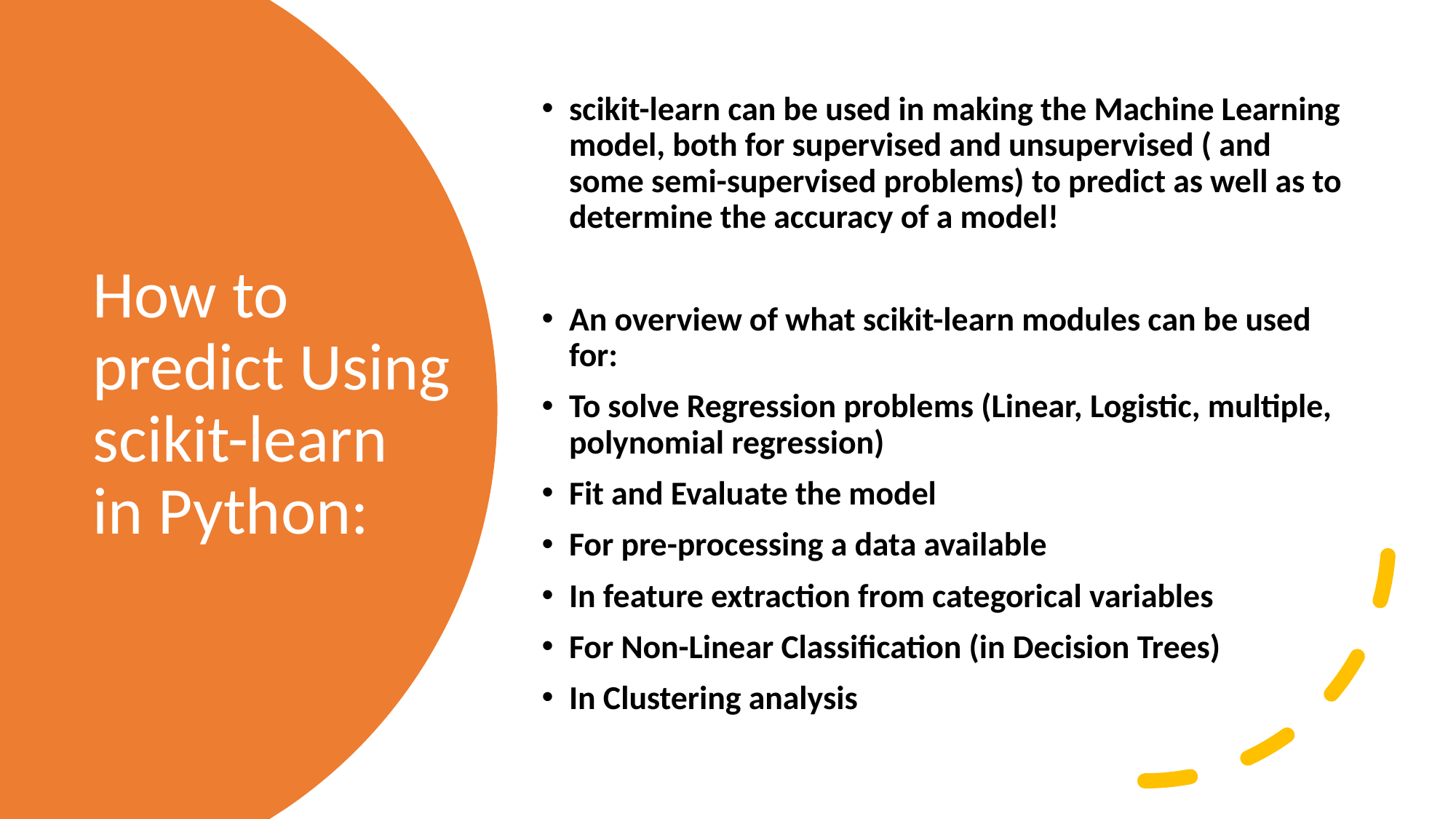

scikit-learn can be used in making the Machine Learning model, both for supervised and unsupervised ( and some semi-supervised problems) to predict as well as to determine the accuracy of a model!

An overview of what scikit-learn modules can be used for:
To solve Regression problems (Linear, Logistic, multiple, polynomial regression)
Fit and Evaluate the model
For pre-processing a data available
In feature extraction from categorical variables
For Non-Linear Classification (in Decision Trees)
In Clustering analysis
# How to predict Using scikit-learn in Python: